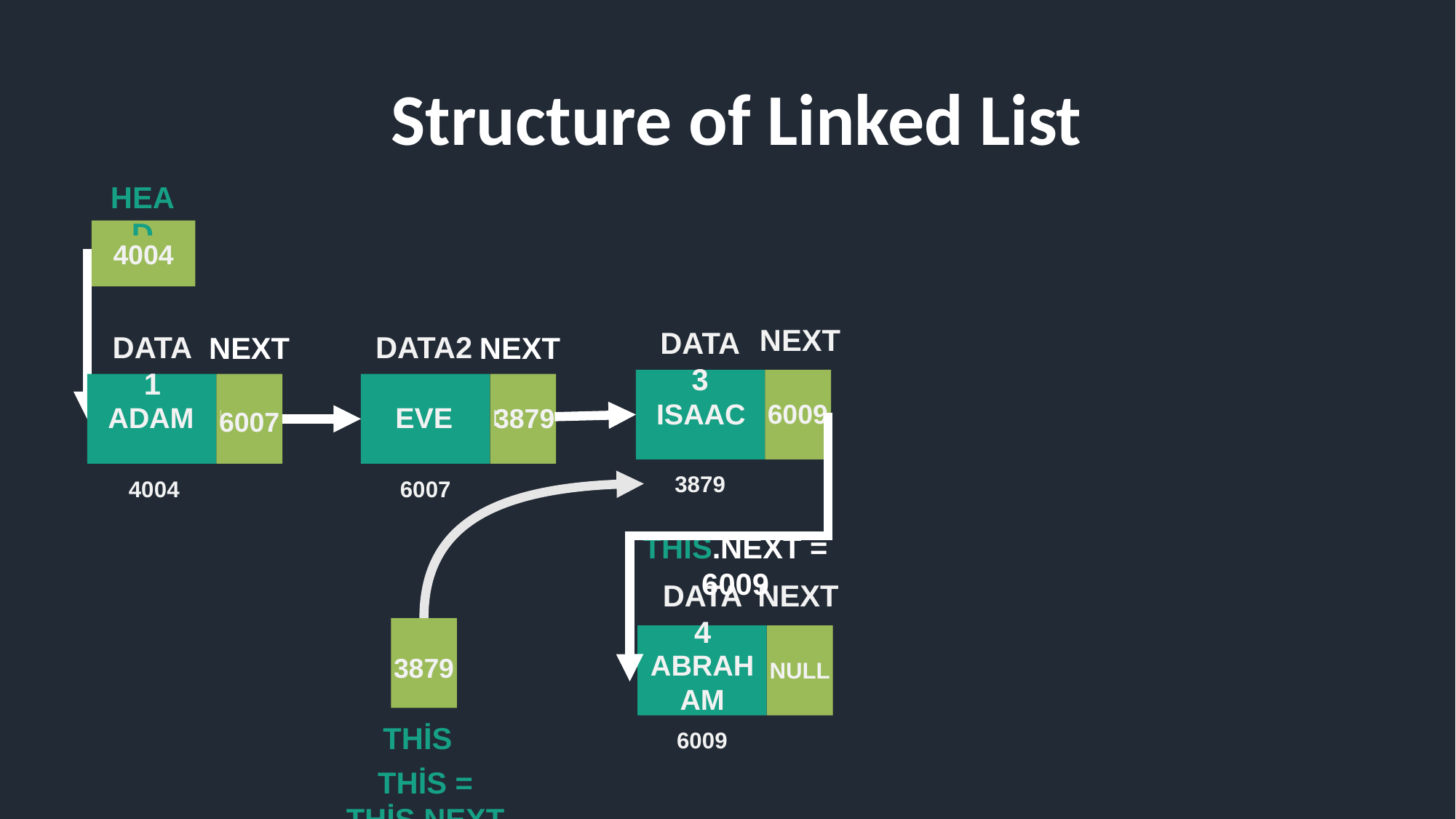

Structure of Linked List
HEAD

NULL
4004

NEXT
DATA3

ISAAC
NULL
3879
DATA1
NEXT

ADAM
NULL
4004
DATA2
NEXT

EVE
NULL
6007
6009

3879

6007

THİS.NEXT = 6009
DATA4
NEXT

ABRAHAM
NULL
6009

THİS
6007
3879

THİS = THİS.NEXT